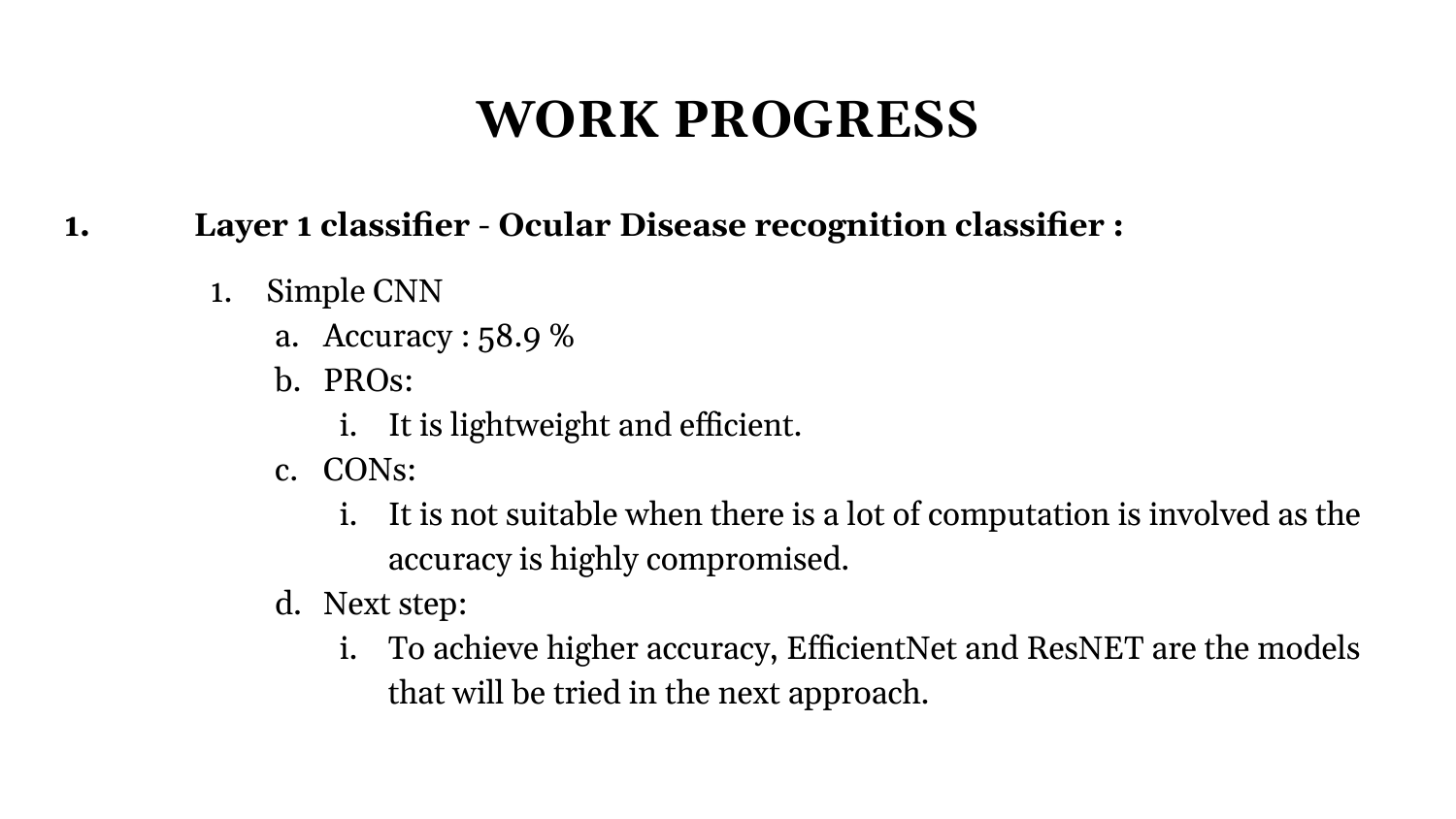

# WORK PROGRESS
1.	Layer 1 classifier - Ocular Disease recognition classifier :
 Simple CNN
Accuracy : 58.9 %
PROs:
It is lightweight and efficient.
CONs:
It is not suitable when there is a lot of computation is involved as the accuracy is highly compromised.
Next step:
To achieve higher accuracy, EfficientNet and ResNET are the models that will be tried in the next approach.